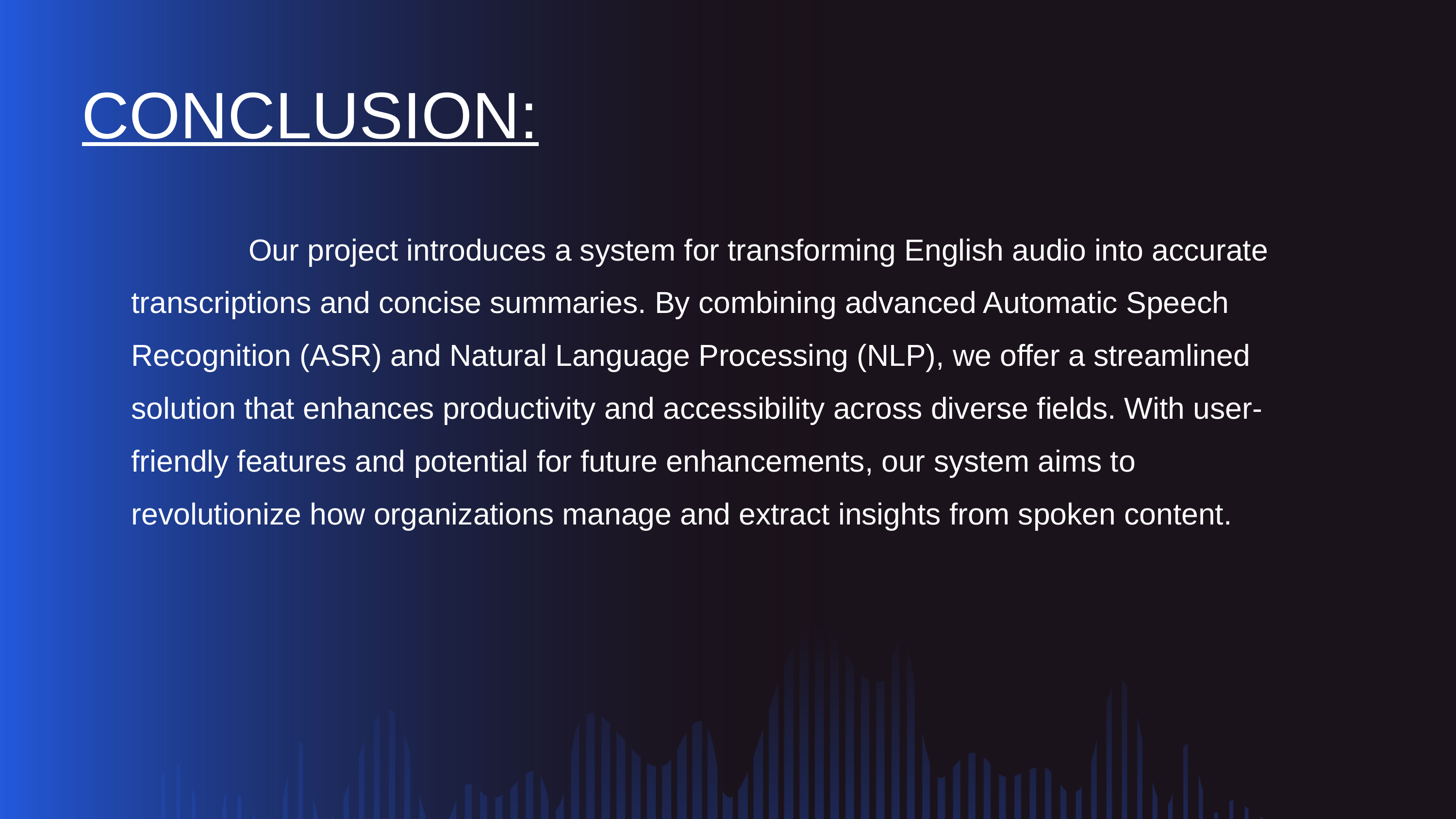

CONCLUSION:

              Our project introduces a system for transforming English audio into accurate transcriptions and concise summaries. By combining advanced Automatic Speech Recognition (ASR) and Natural Language Processing (NLP), we offer a streamlined solution that enhances productivity and accessibility across diverse fields. With user-friendly features and potential for future enhancements, our system aims to revolutionize how organizations manage and extract insights from spoken content.